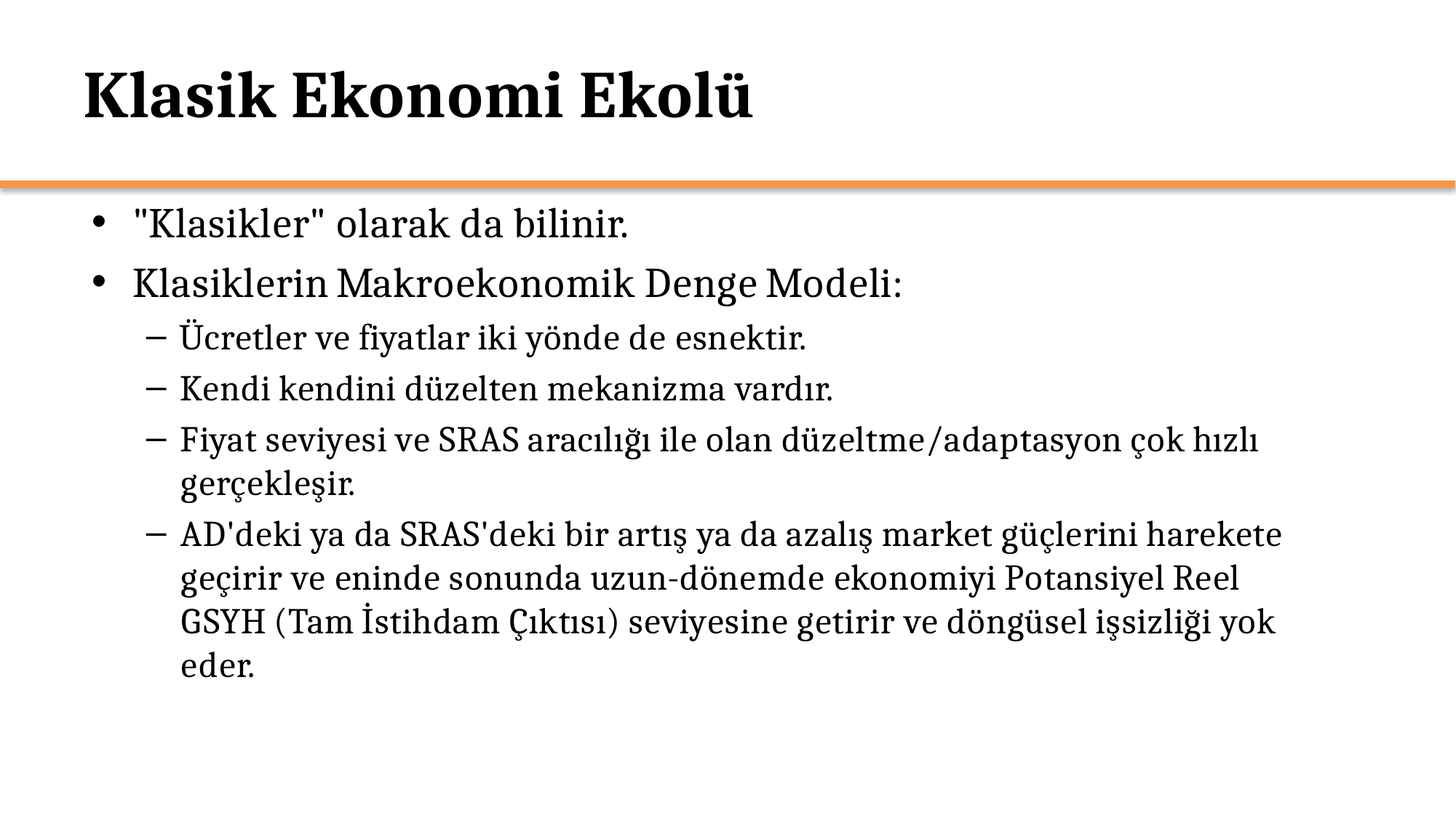

# Klasik Ekonomi Ekolü
"Klasikler" olarak da bilinir.
Klasiklerin Makroekonomik Denge Modeli:
Ücretler ve fiyatlar iki yönde de esnektir.
Kendi kendini düzelten mekanizma vardır.
Fiyat seviyesi ve SRAS aracılığı ile olan düzeltme/adaptasyon çok hızlı gerçekleşir.
AD'deki ya da SRAS'deki bir artış ya da azalış market güçlerini harekete geçirir ve eninde sonunda uzun-dönemde ekonomiyi Potansiyel Reel GSYH (Tam İstihdam Çıktısı) seviyesine getirir ve döngüsel işsizliği yok eder.